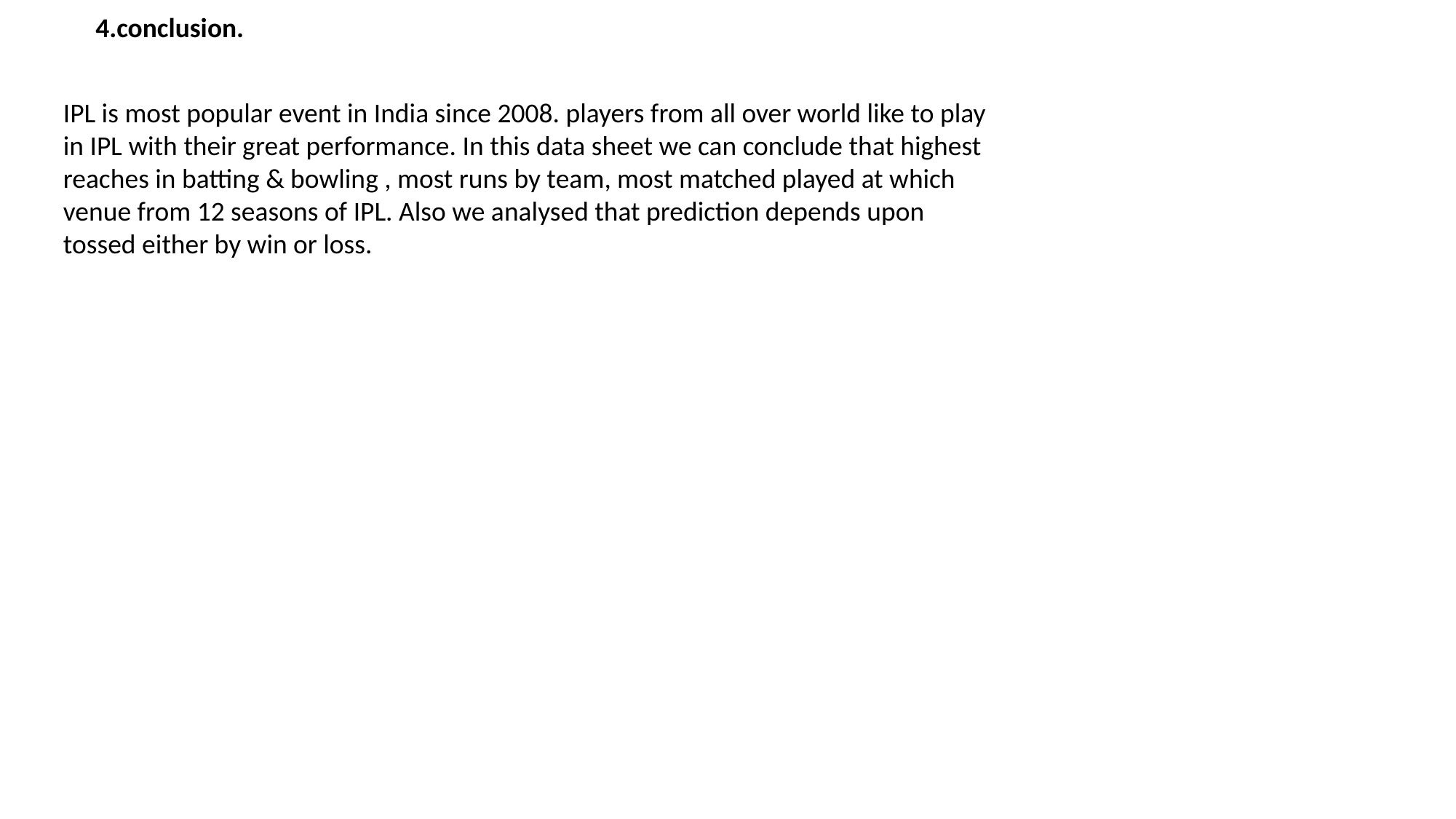

4.conclusion.

IPL is most popular event in India since 2008. players from all over world like to play in IPL with their great performance. In this data sheet we can conclude that highest reaches in batting & bowling , most runs by team, most matched played at which venue from 12 seasons of IPL. Also we analysed that prediction depends upon tossed either by win or loss.